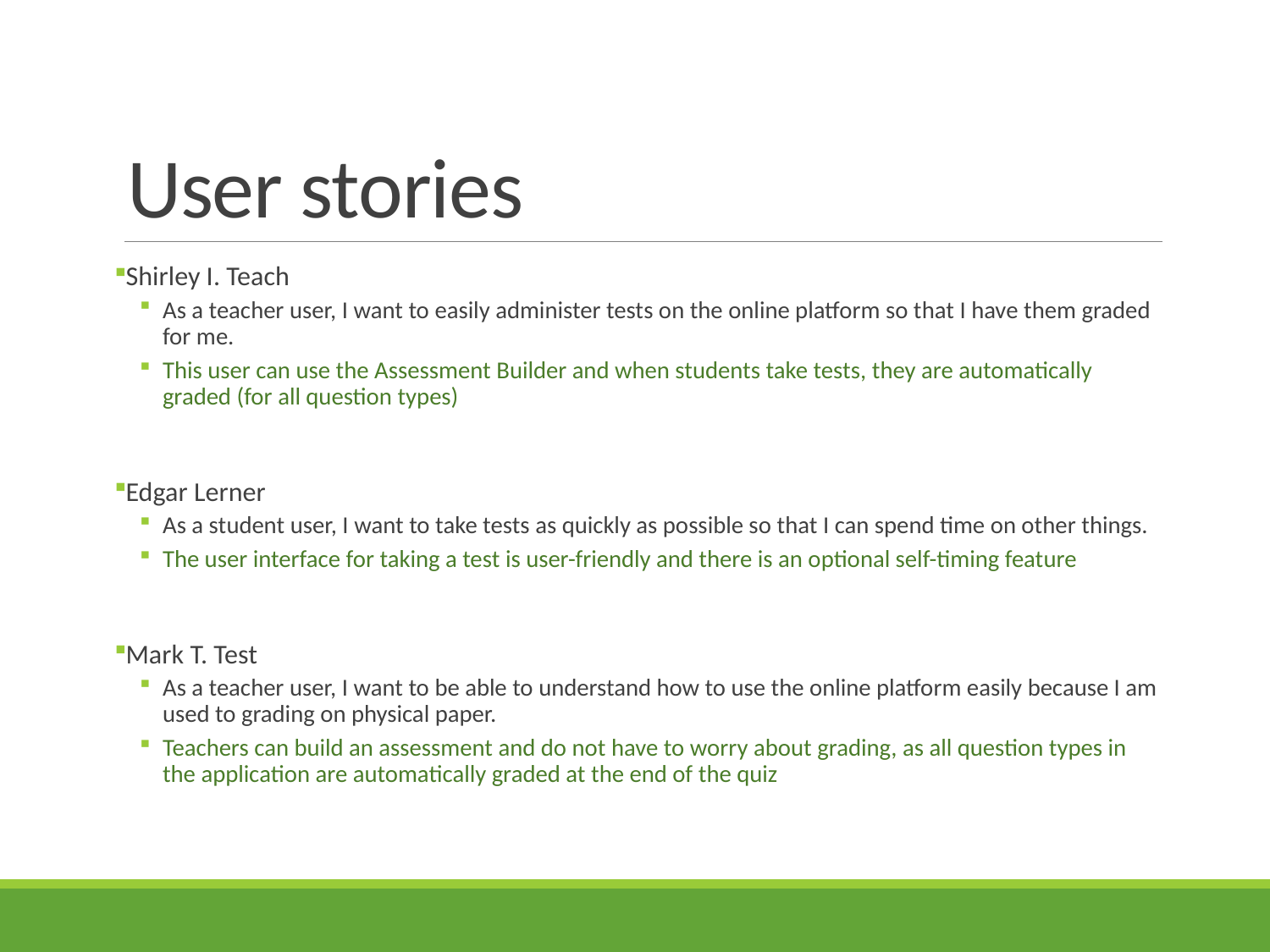

# User stories
Shirley I. Teach
As a teacher user, I want to easily administer tests on the online platform so that I have them graded for me.
This user can use the Assessment Builder and when students take tests, they are automatically graded (for all question types)

Edgar Lerner
As a student user, I want to take tests as quickly as possible so that I can spend time on other things.
The user interface for taking a test is user-friendly and there is an optional self-timing feature

Mark T. Test
As a teacher user, I want to be able to understand how to use the online platform easily because I am used to grading on physical paper.
Teachers can build an assessment and do not have to worry about grading, as all question types in the application are automatically graded at the end of the quiz